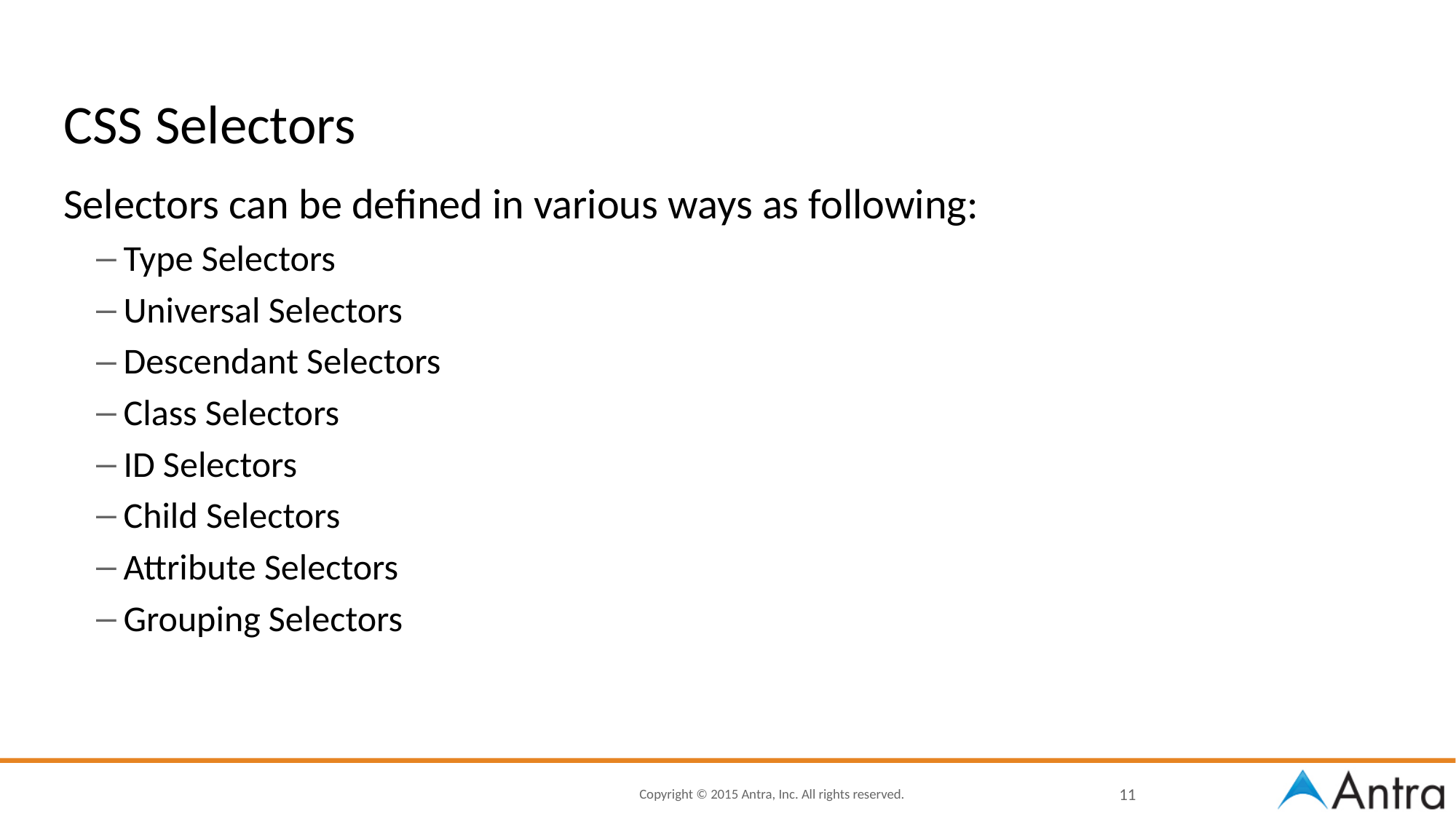

# CSS Selectors
Selectors can be defined in various ways as following:
Type Selectors
Universal Selectors
Descendant Selectors
Class Selectors
ID Selectors
Child Selectors
Attribute Selectors
Grouping Selectors
11